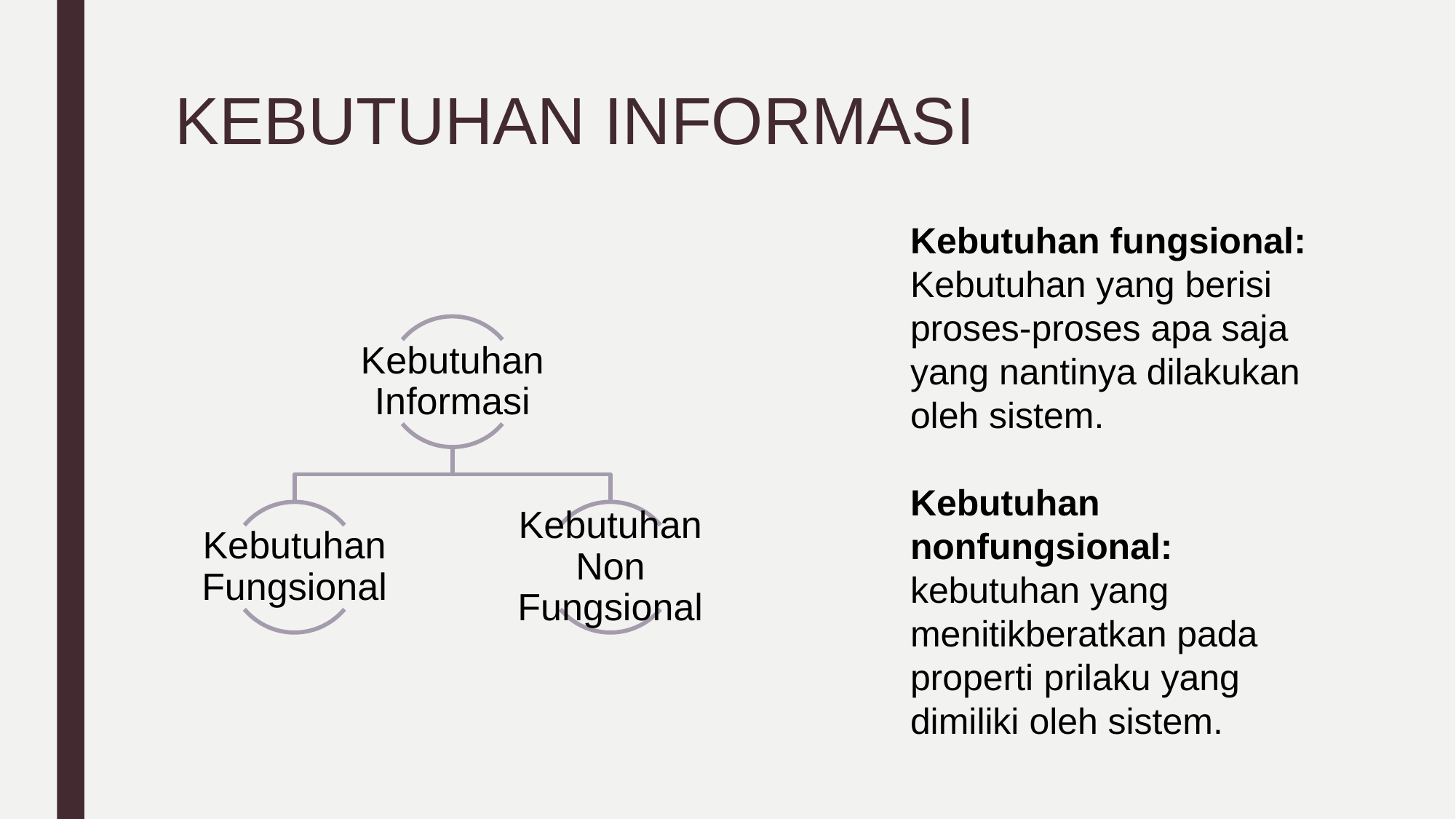

# KEBUTUHAN INFORMASI
Kebutuhan Informasi
Kebutuhan Fungsional
Kebutuhan Non Fungsional
Kebutuhan fungsional:
Kebutuhan yang berisi proses-proses apa saja yang nantinya dilakukan oleh sistem.

Kebutuhan nonfungsional:
kebutuhan yang menitikberatkan pada properti prilaku yang dimiliki oleh sistem.